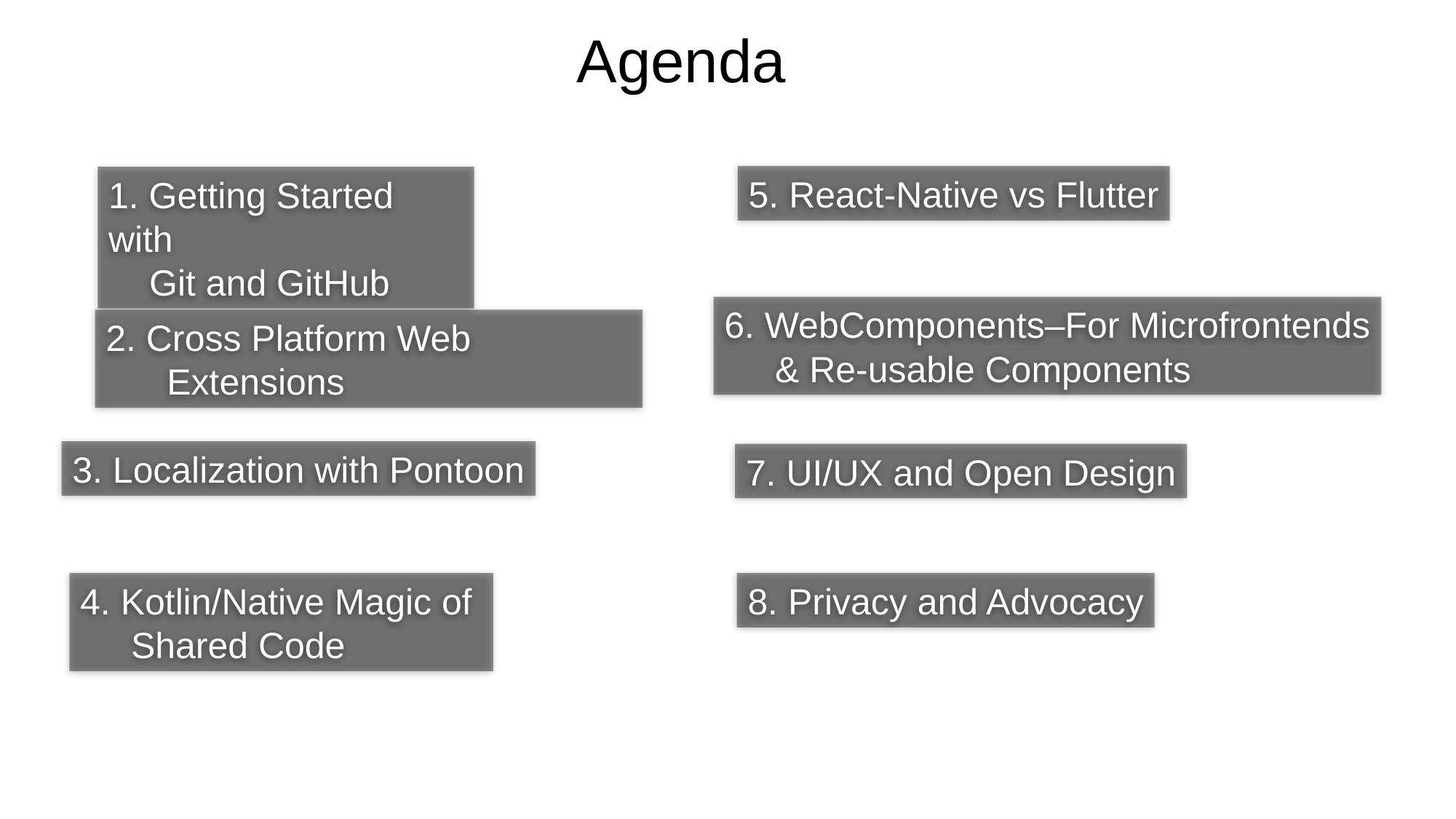

Agenda
5. React-Native vs Flutter
1. Getting Started with
    Git and GitHub
6. WebComponents–For Microfrontends
     & Re-usable Components
2. Cross Platform Web
      Extensions
3. Localization with Pontoon
7. UI/UX and Open Design
4. Kotlin/Native Magic of
     Shared Code
8. Privacy and Advocacy